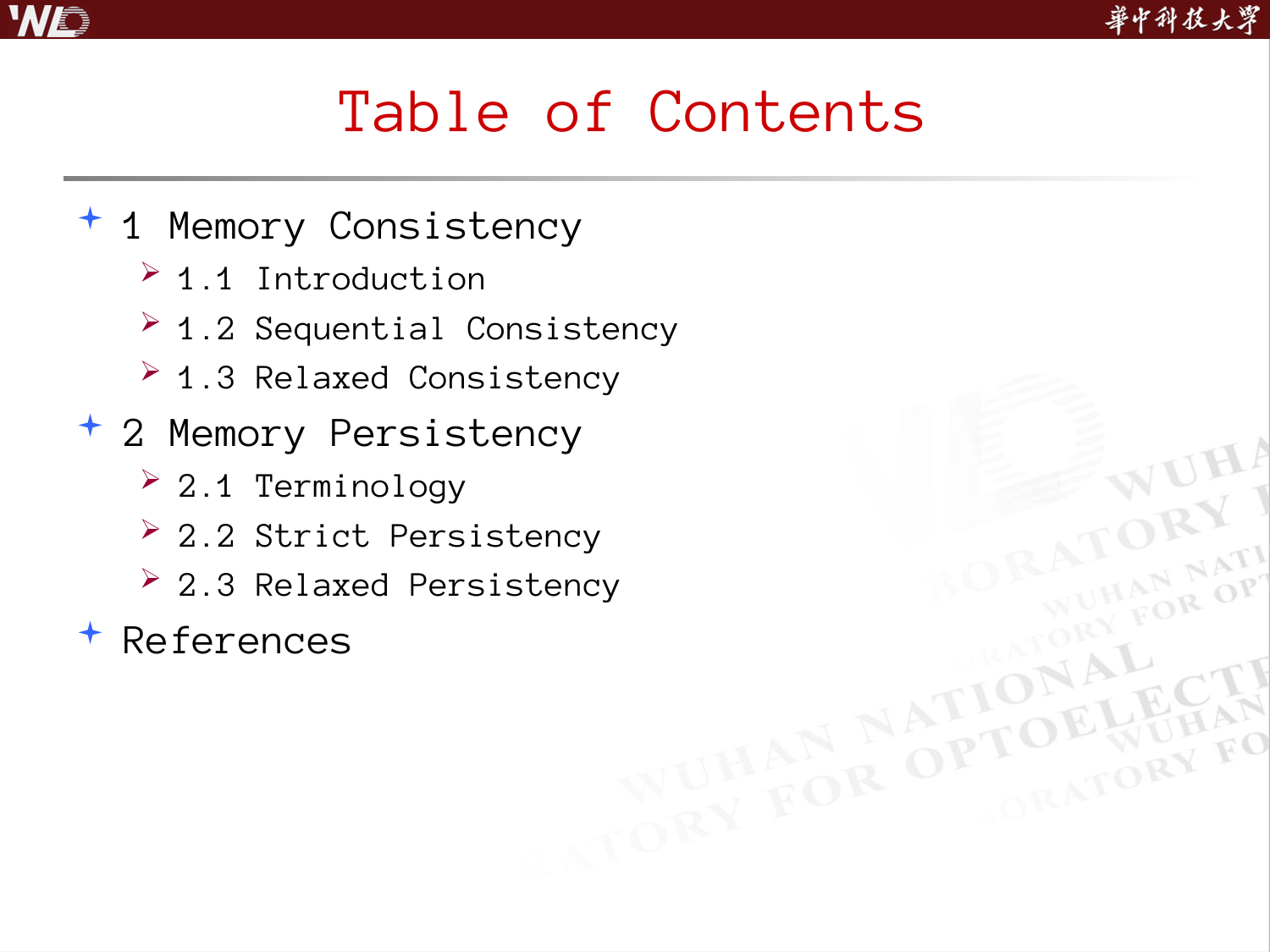

# Table of Contents
1 Memory Consistency
1.1 Introduction
1.2 Sequential Consistency
1.3 Relaxed Consistency
2 Memory Persistency
2.1 Terminology
2.2 Strict Persistency
2.3 Relaxed Persistency
References